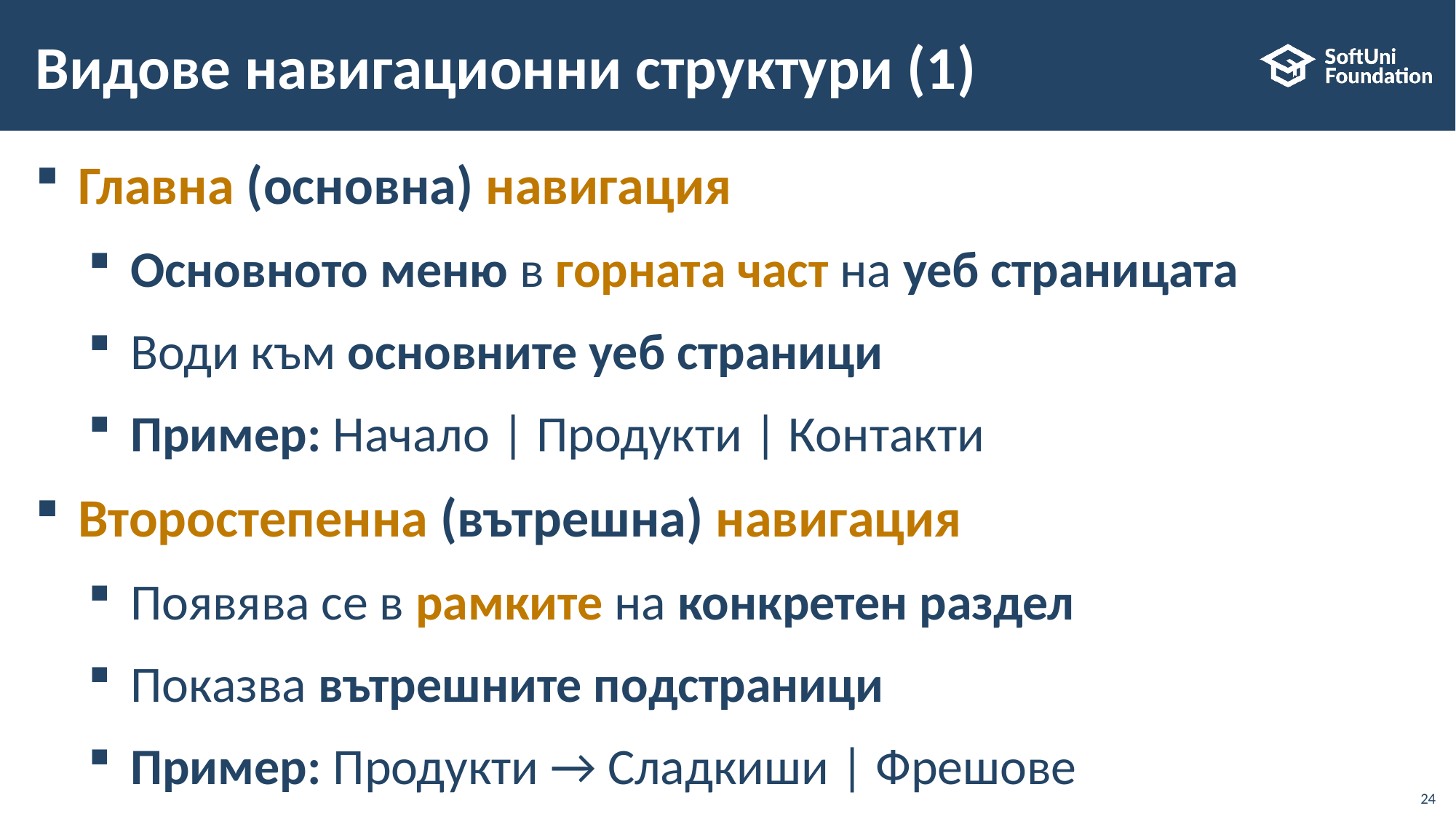

# Видове навигационни структури (1)
Главна (основна) навигация
Основното меню в горната част на уеб страницата
Води към основните уеб страници
Пример: Начало | Продукти | Контакти
Второстепенна (вътрешна) навигация
Появява се в рамките на конкретен раздел
Показва вътрешните подстраници
Пример: Продукти → Сладкиши | Фрешове

24